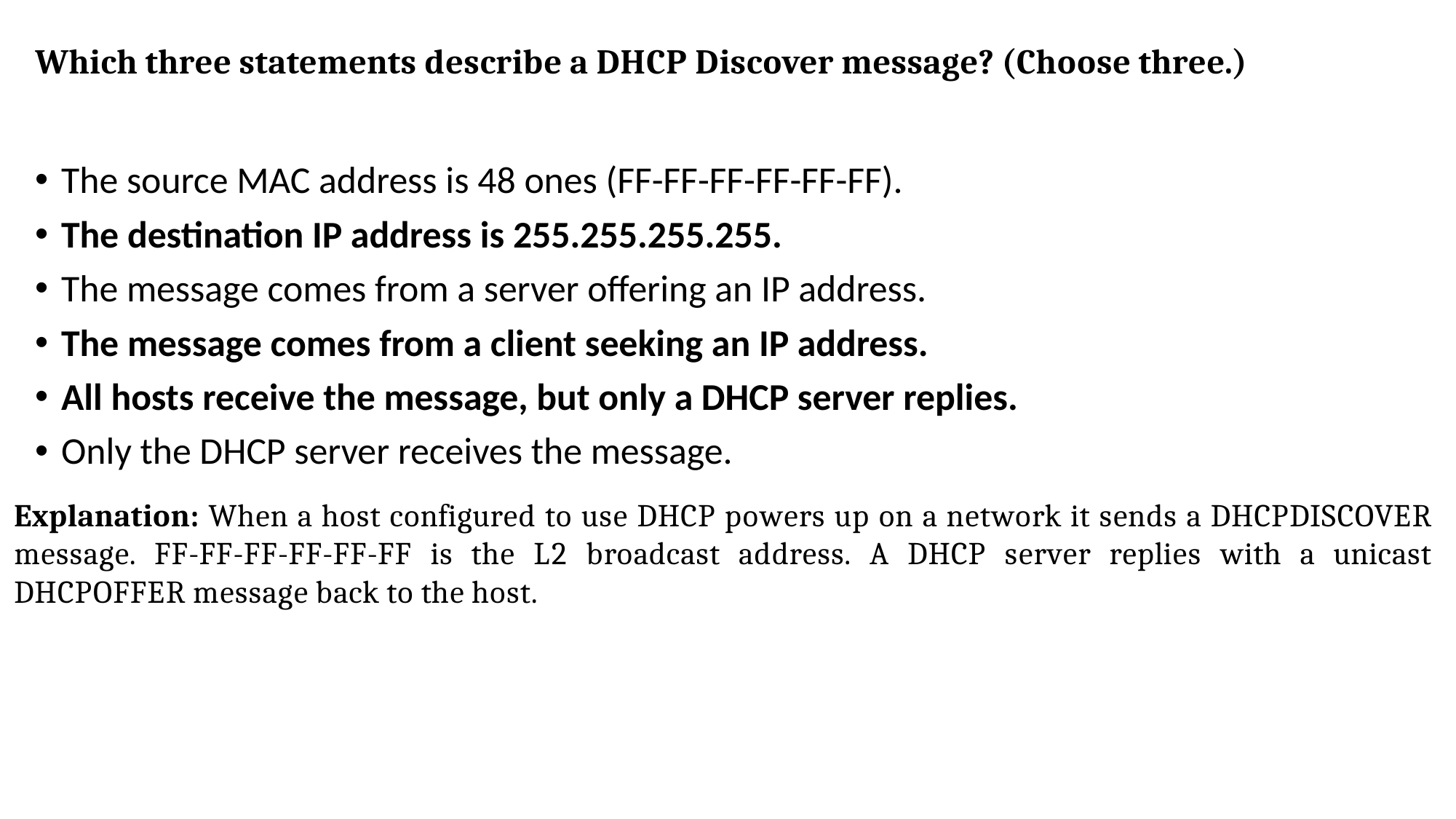

# Which three statements describe a DHCP Discover message? (Choose three.)
The source MAC address is 48 ones (FF-FF-FF-FF-FF-FF).
The destination IP address is 255.255.255.255.
The message comes from a server offering an IP address.
The message comes from a client seeking an IP address.
All hosts receive the message, but only a DHCP server replies.
Only the DHCP server receives the message.
Explanation: When a host configured to use DHCP powers up on a network it sends a DHCPDISCOVER message. FF-FF-FF-FF-FF-FF is the L2 broadcast address. A DHCP server replies with a unicast DHCPOFFER message back to the host.